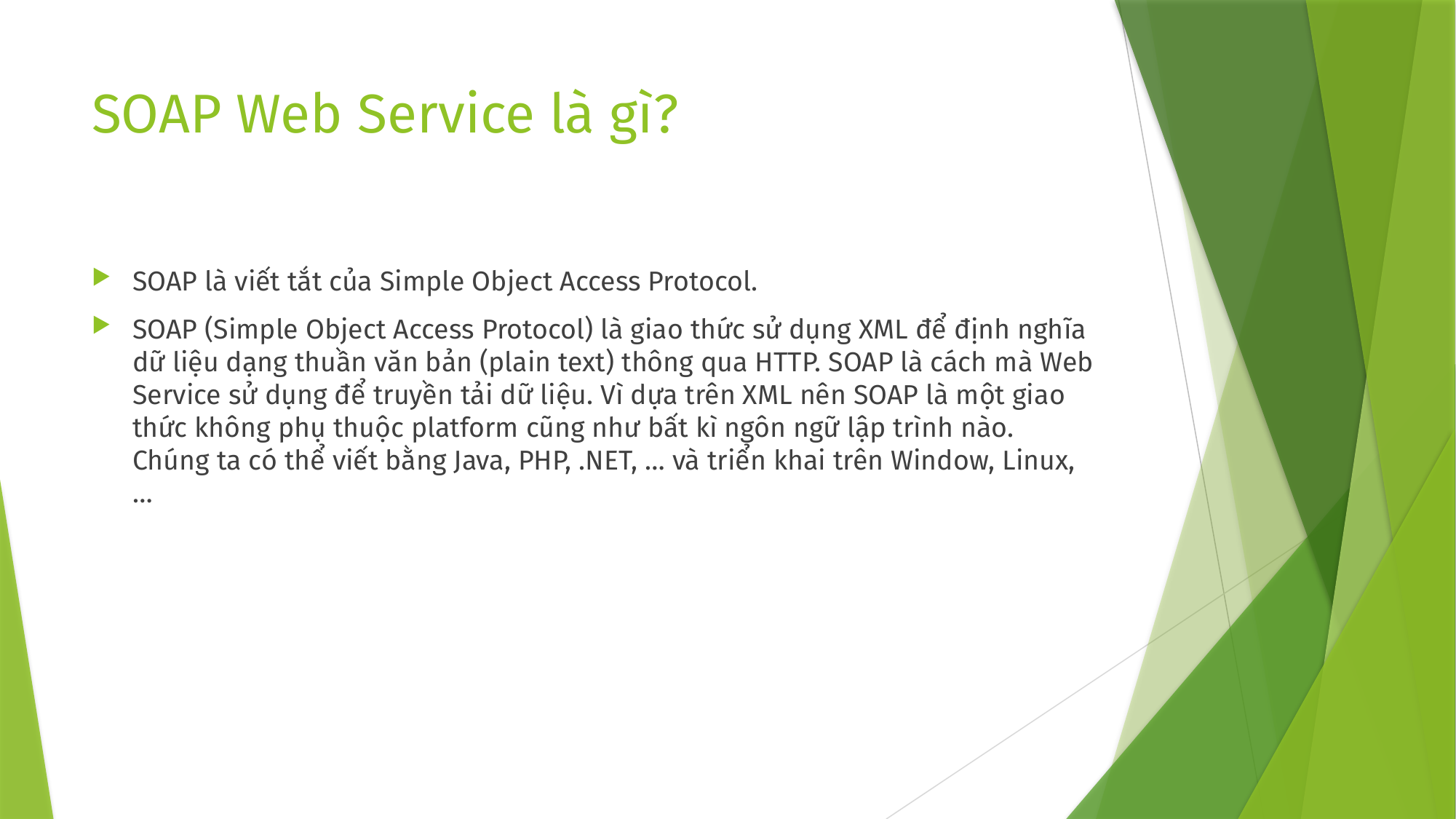

# SOAP Web Service là gì?
SOAP là viết tắt của Simple Object Access Protocol.
SOAP (Simple Object Access Protocol) là giao thức sử dụng XML để định nghĩa dữ liệu dạng thuần văn bản (plain text) thông qua HTTP. SOAP là cách mà Web Service sử dụng để truyền tải dữ liệu. Vì dựa trên XML nên SOAP là một giao thức không phụ thuộc platform cũng như bất kì ngôn ngữ lập trình nào. Chúng ta có thể viết bằng Java, PHP, .NET, … và triển khai trên Window, Linux, …